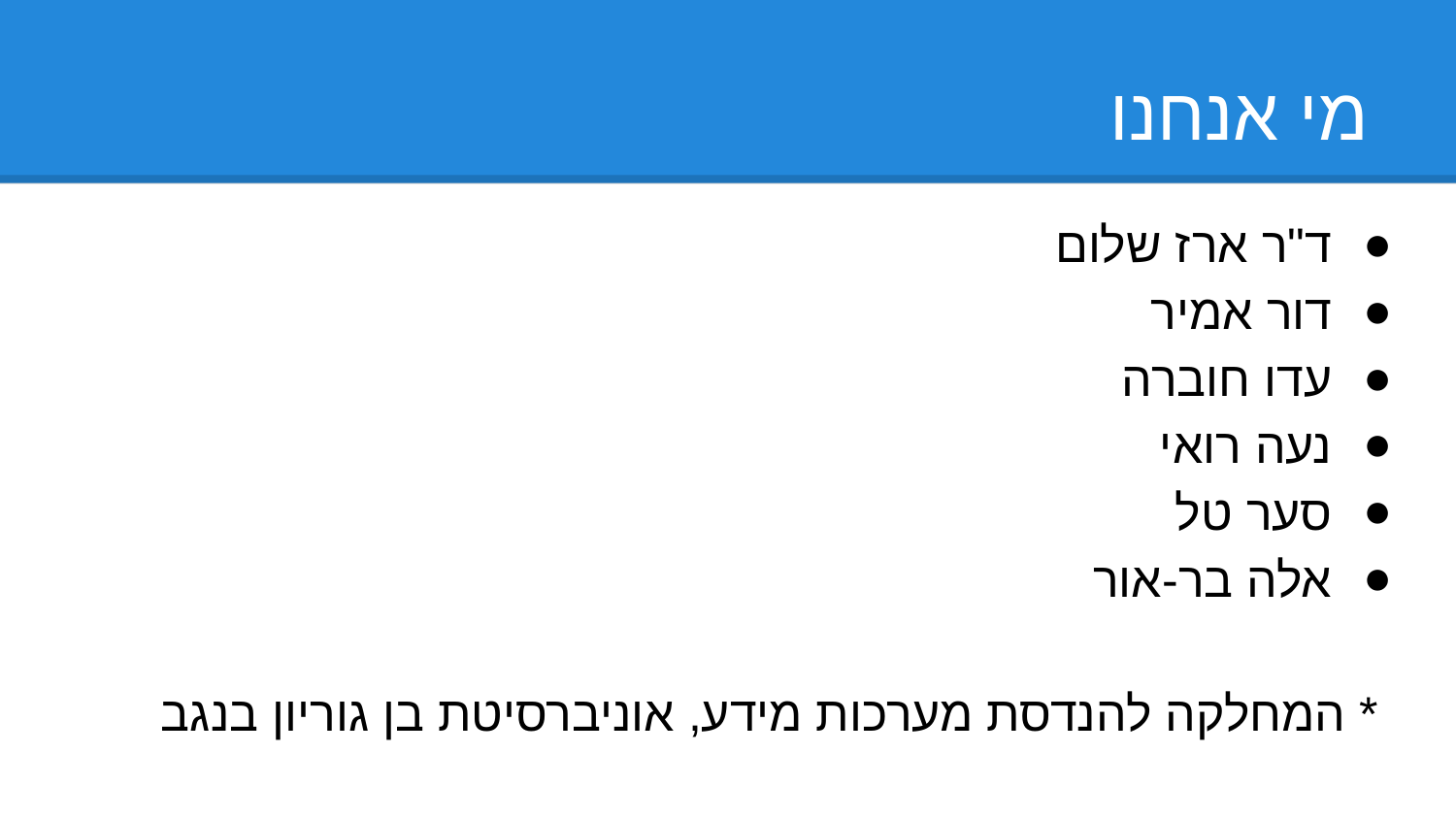

# מי אנחנו
ד"ר ארז שלום
דור אמיר
עדו חוברה
נעה רואי
סער טל
אלה בר-אור

 * המחלקה להנדסת מערכות מידע, אוניברסיטת בן גוריון בנגב